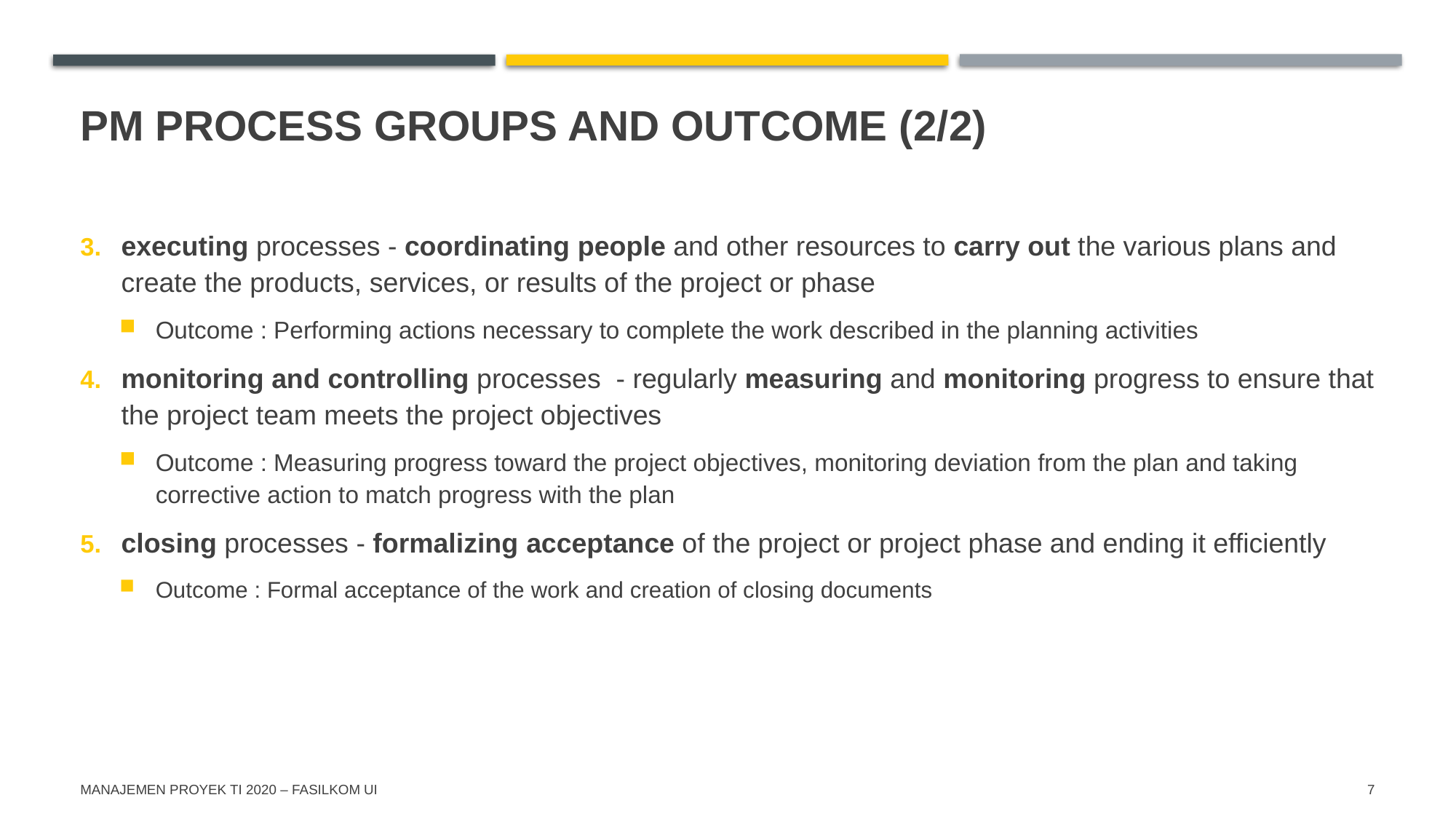

# PM Process Groups and outcome (2/2)
executing processes - coordinating people and other resources to carry out the various plans and create the products, services, or results of the project or phase
Outcome : Performing actions necessary to complete the work described in the planning activities
monitoring and controlling processes  - regularly measuring and monitoring progress to ensure that the project team meets the project objectives
Outcome : Measuring progress toward the project objectives, monitoring deviation from the plan and taking corrective action to match progress with the plan
closing processes - formalizing acceptance of the project or project phase and ending it efficiently
Outcome : Formal acceptance of the work and creation of closing documents

Manajemen PROYEK TI 2020 – FASILKOM UI
7